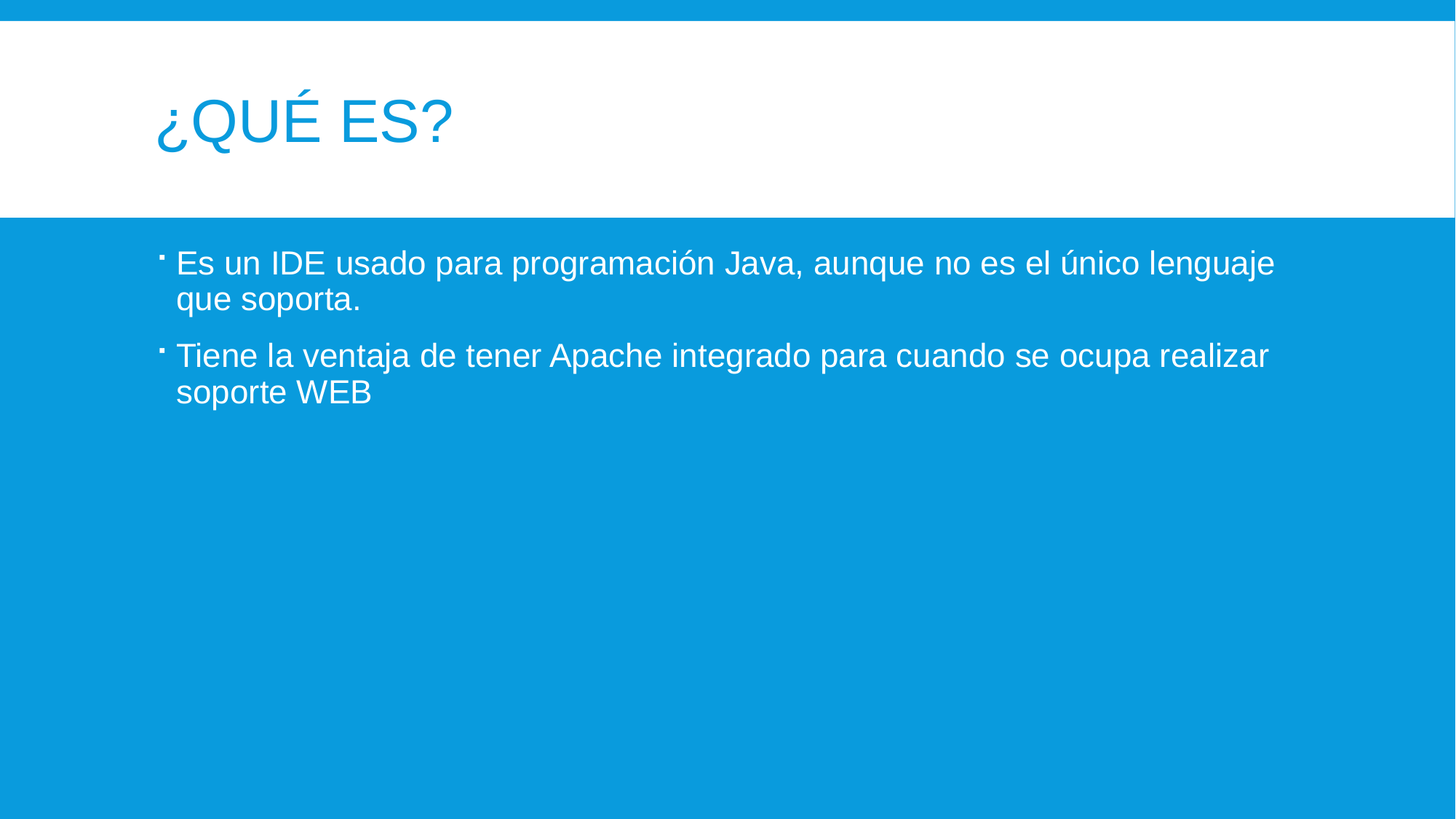

# ¿Qué es?
Es un IDE usado para programación Java, aunque no es el único lenguaje que soporta.
Tiene la ventaja de tener Apache integrado para cuando se ocupa realizar soporte WEB